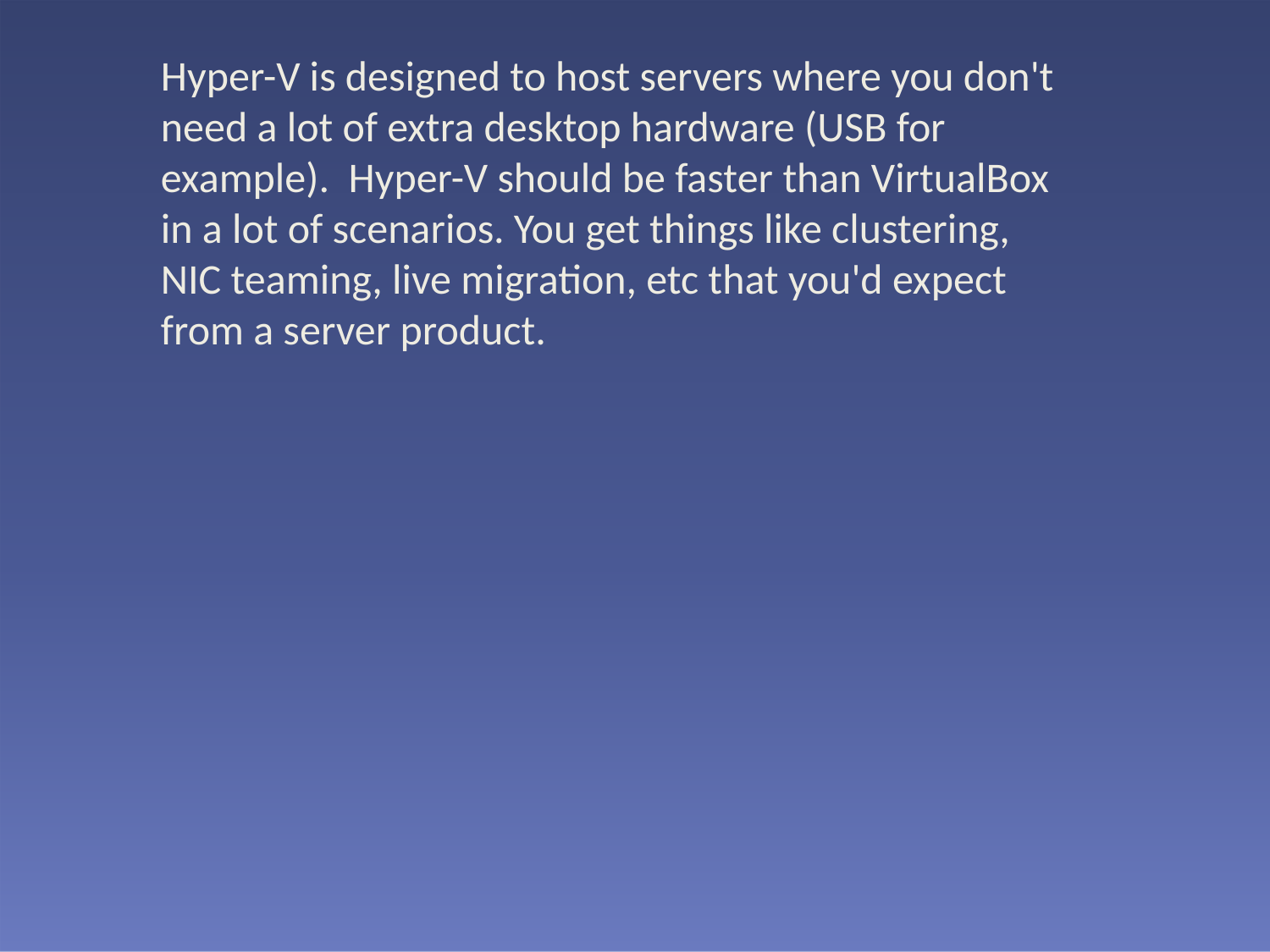

Hyper-V is designed to host servers where you don't need a lot of extra desktop hardware (USB for example).  Hyper-V should be faster than VirtualBox in a lot of scenarios. You get things like clustering, NIC teaming, live migration, etc that you'd expect from a server product.